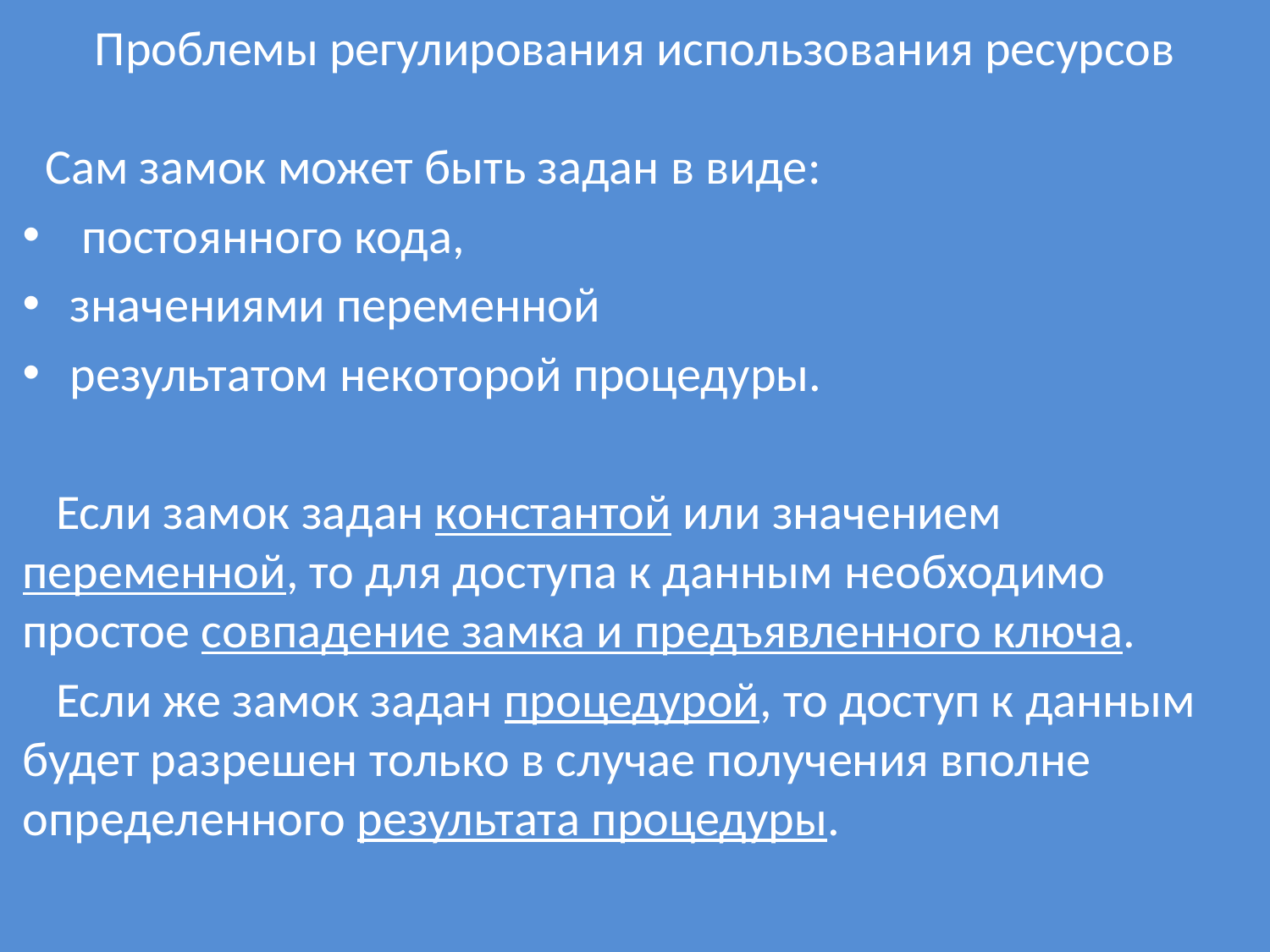

# Проблемы регулирования использования ресурсов

  Сам замок может быть задан в виде:
 постоянного кода,
значениями переменной
результатом некоторой процедуры.

   Если замок задан константой или значением переменной, то для доступа к данным необходимо простое совпадение замка и предъявленного ключа.
   Если же замок задан процедурой, то доступ к данным будет разрешен только в случае получения вполне определенного результата процедуры.